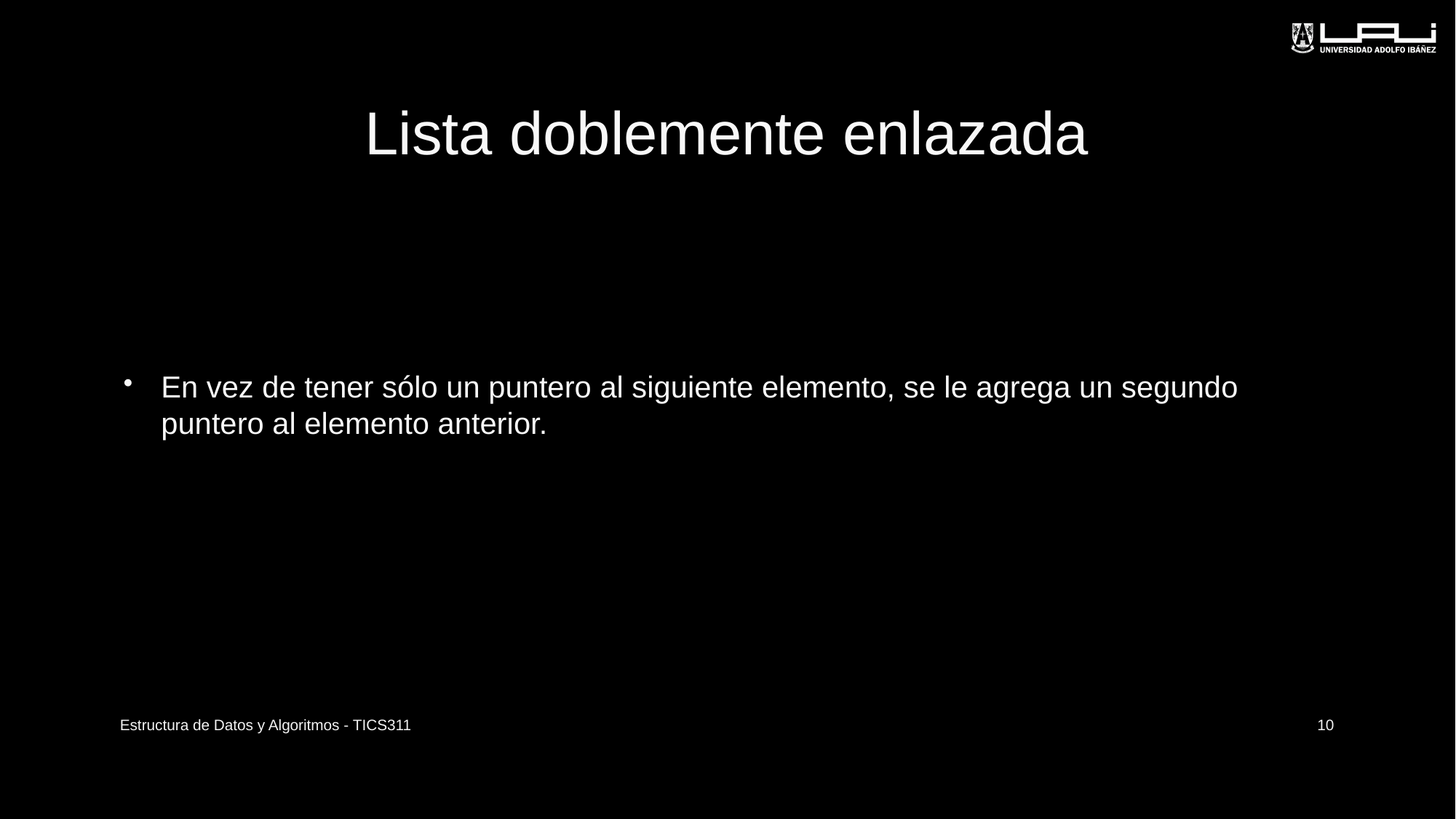

# Lista doblemente enlazada

En vez de tener sólo un puntero al siguiente elemento, se le agrega un segundo puntero al elemento anterior.
Estructura de Datos y Algoritmos - TICS311
10